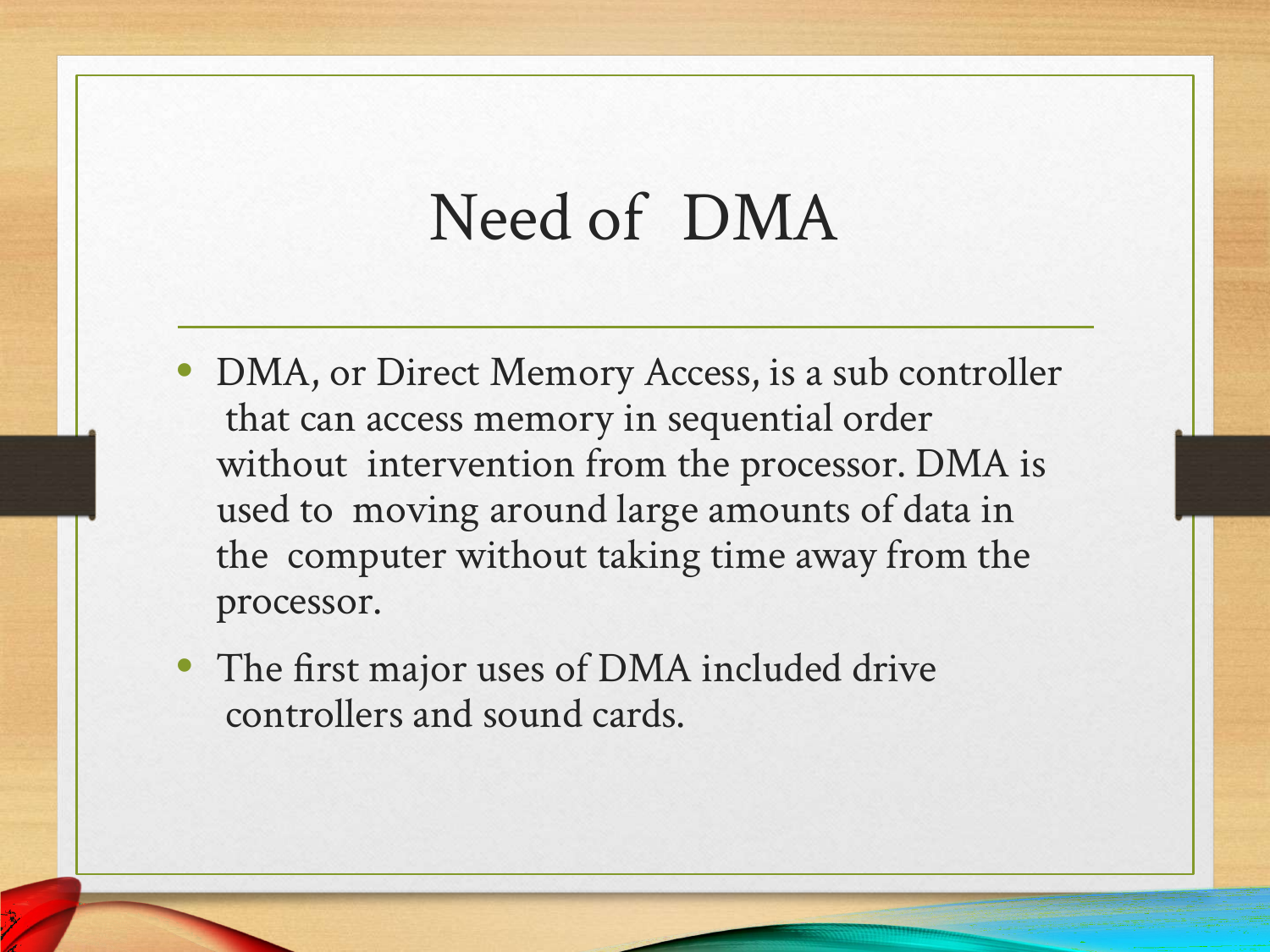

# Need of	DMA

DMA, or Direct Memory Access, is a sub controller  that can access memory in sequential order without  intervention from the processor. DMA is used to  moving around large amounts of data in the  computer without taking time away from the  processor.
The first major uses of DMA included drive  controllers and sound cards.